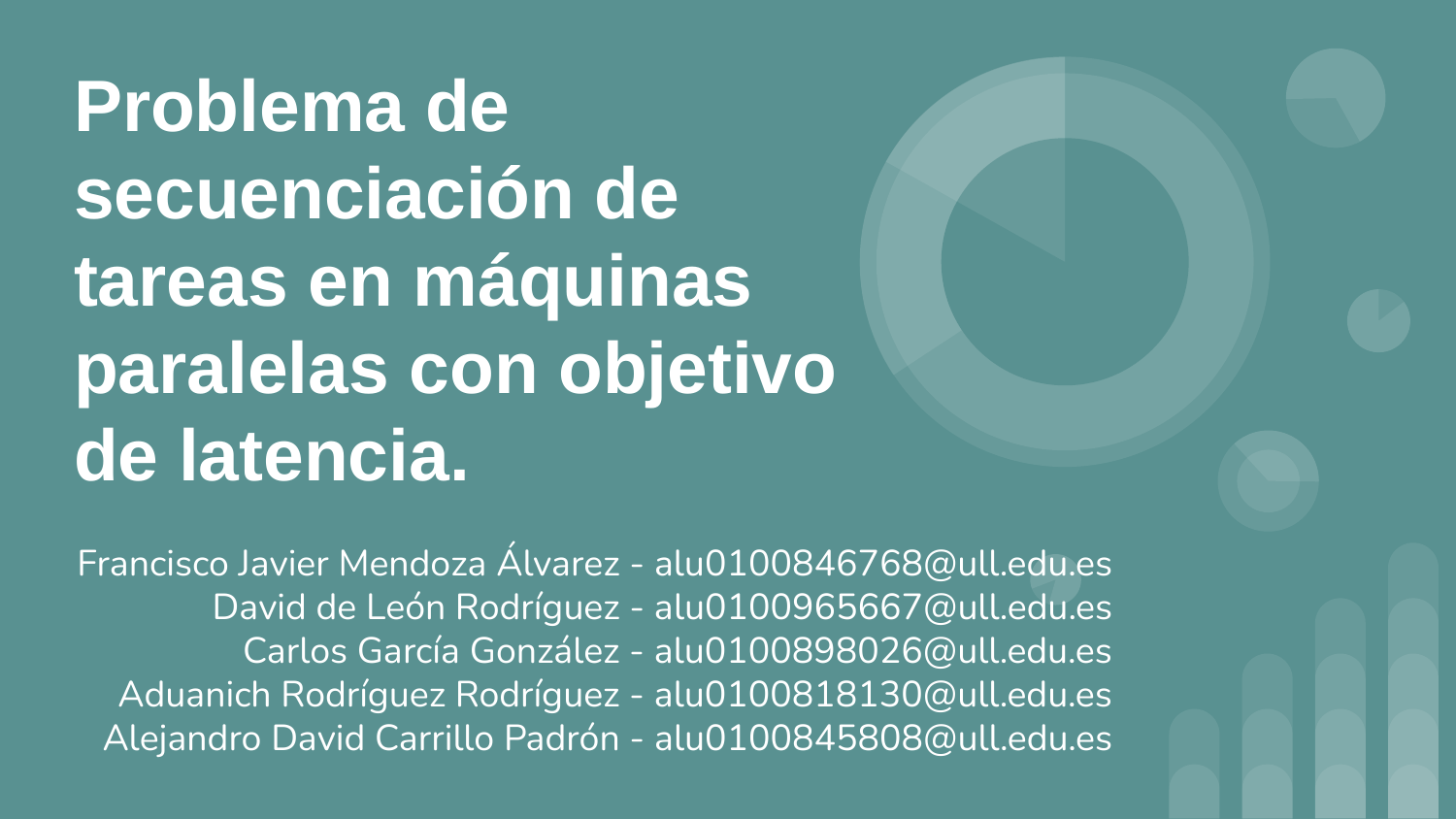

# Problema de secuenciación de tareas en máquinas paralelas con objetivo de latencia.
Francisco Javier Mendoza Álvarez - alu0100846768@ull.edu.es
David de León Rodríguez - alu0100965667@ull.edu.es
Carlos García González - alu0100898026@ull.edu.es
Aduanich Rodríguez Rodríguez - alu0100818130@ull.edu.es
Alejandro David Carrillo Padrón - alu0100845808@ull.edu.es